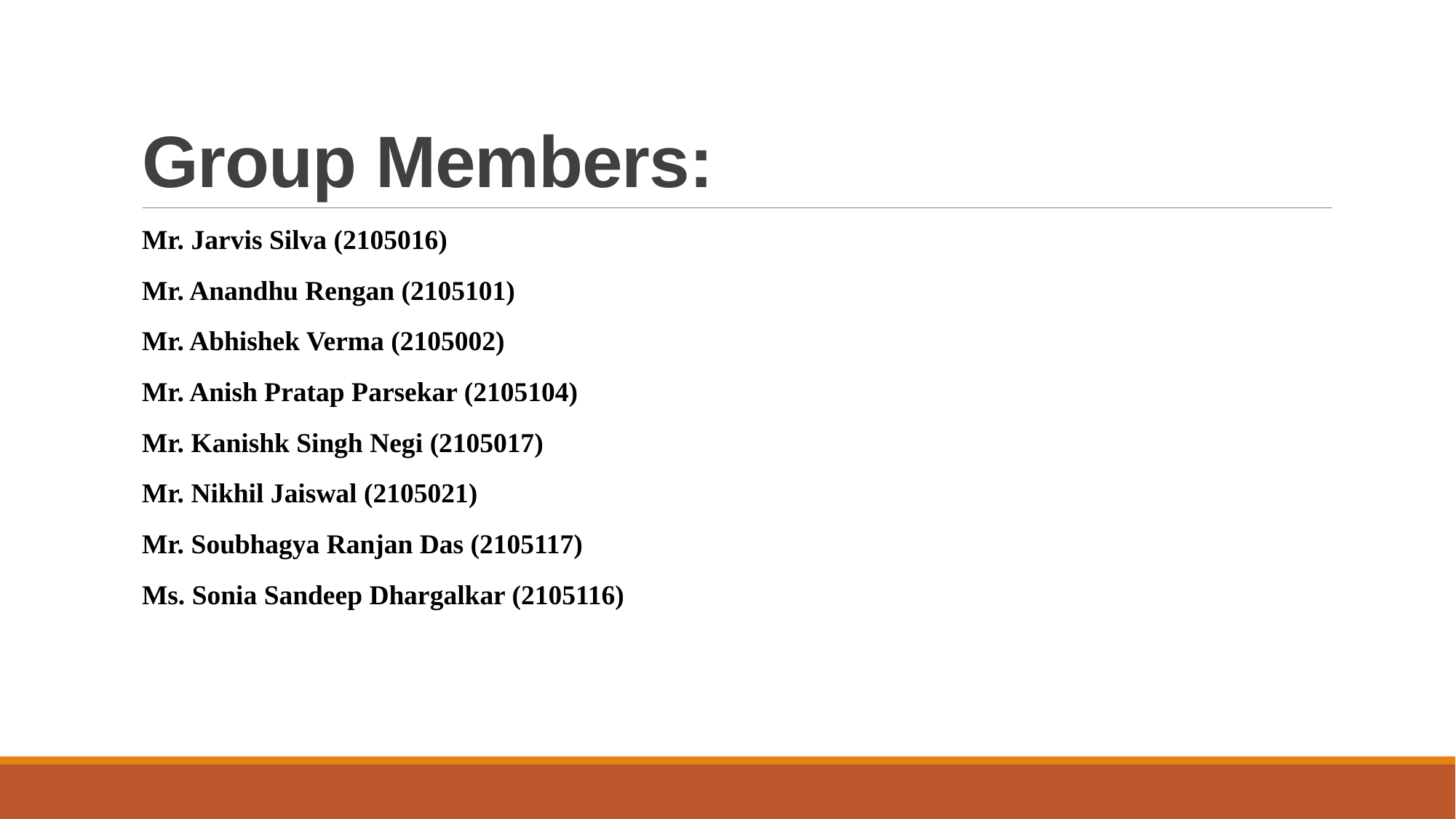

# Group Members:
Mr. Jarvis Silva (2105016)
Mr. Anandhu Rengan (2105101)
Mr. Abhishek Verma (2105002)
Mr. Anish Pratap Parsekar (2105104)
Mr. Kanishk Singh Negi (2105017)
Mr. Nikhil Jaiswal (2105021)
Mr. Soubhagya Ranjan Das (2105117)
Ms. Sonia Sandeep Dhargalkar (2105116)